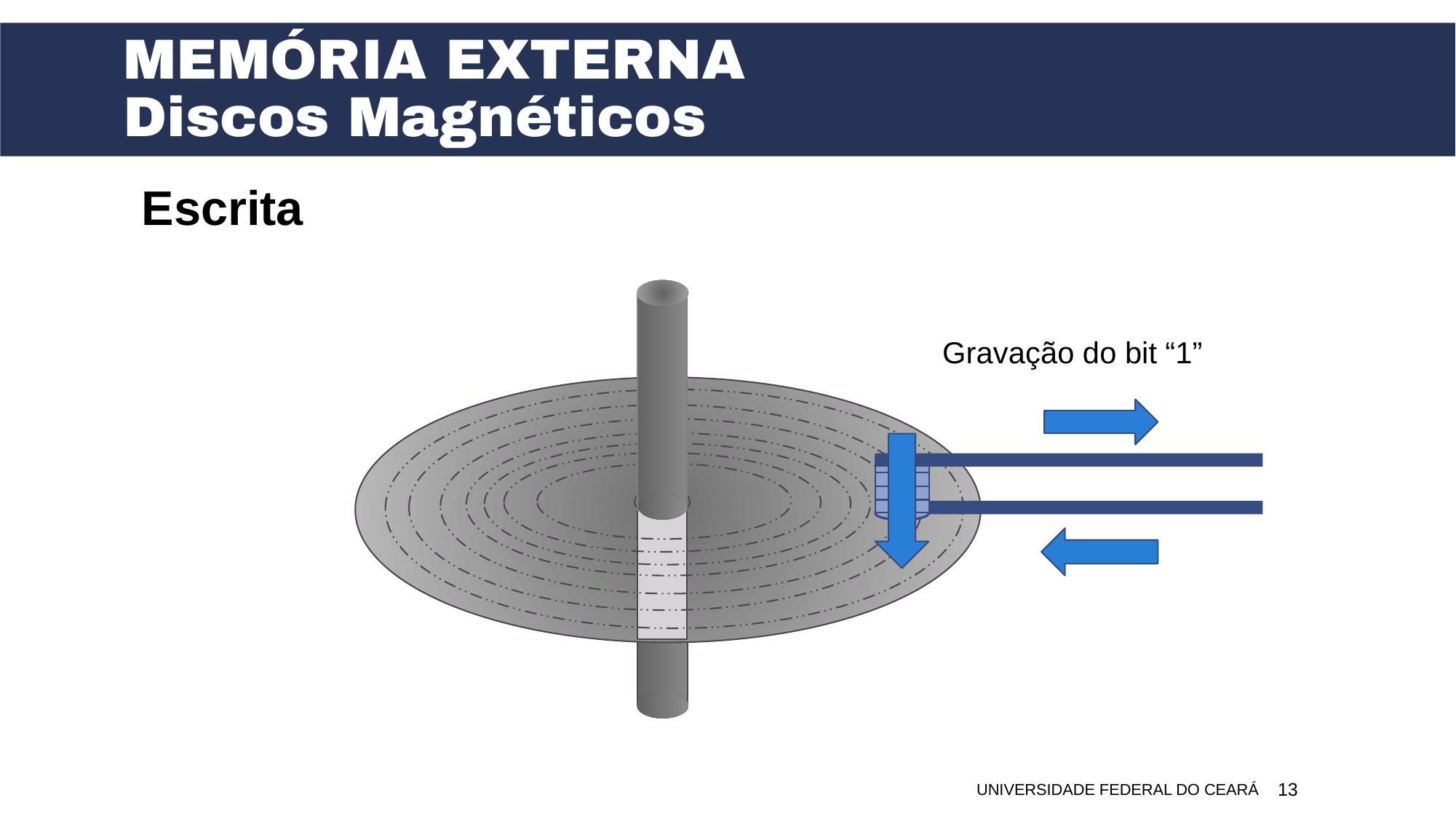

# Memória Externa Discos Magnéticos
Escrita

Gravação do bit “1”

UNIVERSIDADE FEDERAL DO CEARÁ
13